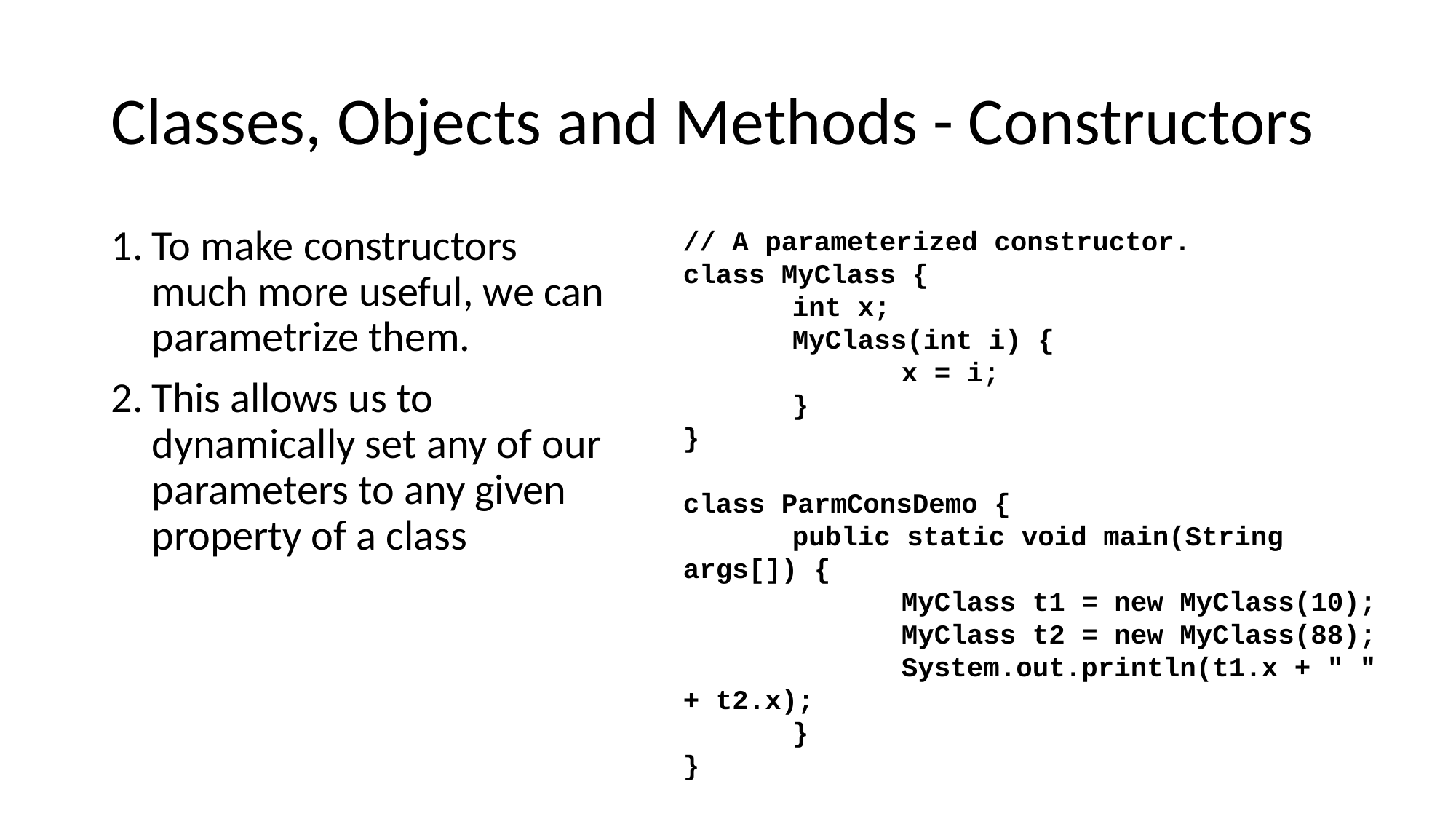

# Classes, Objects and Methods - Constructors
To make constructors much more useful, we can parametrize them.
This allows us to dynamically set any of our parameters to any given property of a class

// A parameterized constructor.
class MyClass {
	int x;
	MyClass(int i) {
		x = i;
	}
}

class ParmConsDemo {
	public static void main(String args[]) {
		MyClass t1 = new MyClass(10);
		MyClass t2 = new MyClass(88);
		System.out.println(t1.x + " " + t2.x);
	}
}